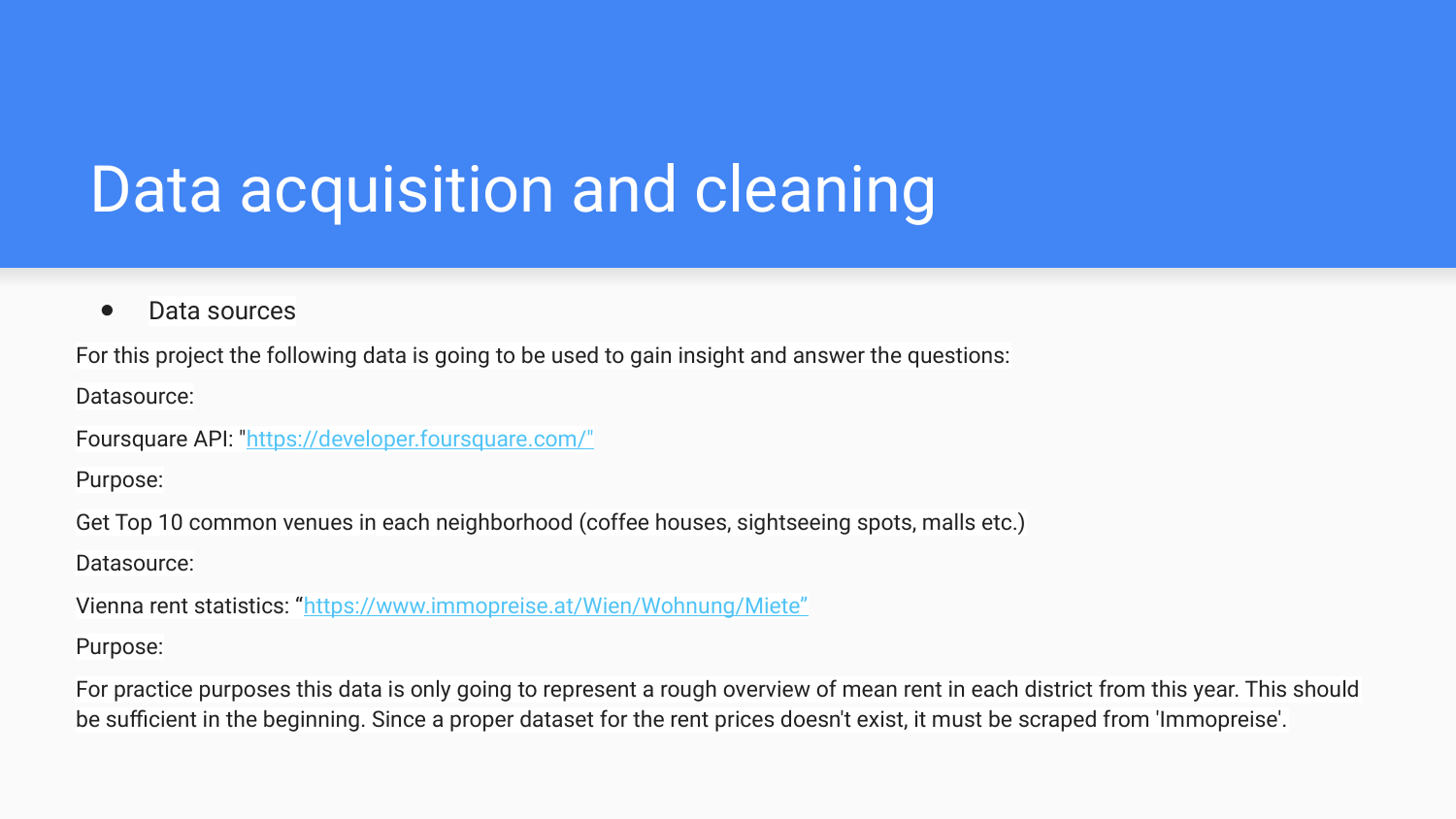

# Data acquisition and cleaning
Data sources
For this project the following data is going to be used to gain insight and answer the questions:
Datasource:
Foursquare API: "https://developer.foursquare.com/"
Purpose:
Get Top 10 common venues in each neighborhood (coffee houses, sightseeing spots, malls etc.)
Datasource:
Vienna rent statistics: “https://www.immopreise.at/Wien/Wohnung/Miete”
Purpose:
For practice purposes this data is only going to represent a rough overview of mean rent in each district from this year. This should be sufficient in the beginning. Since a proper dataset for the rent prices doesn't exist, it must be scraped from 'Immopreise'.